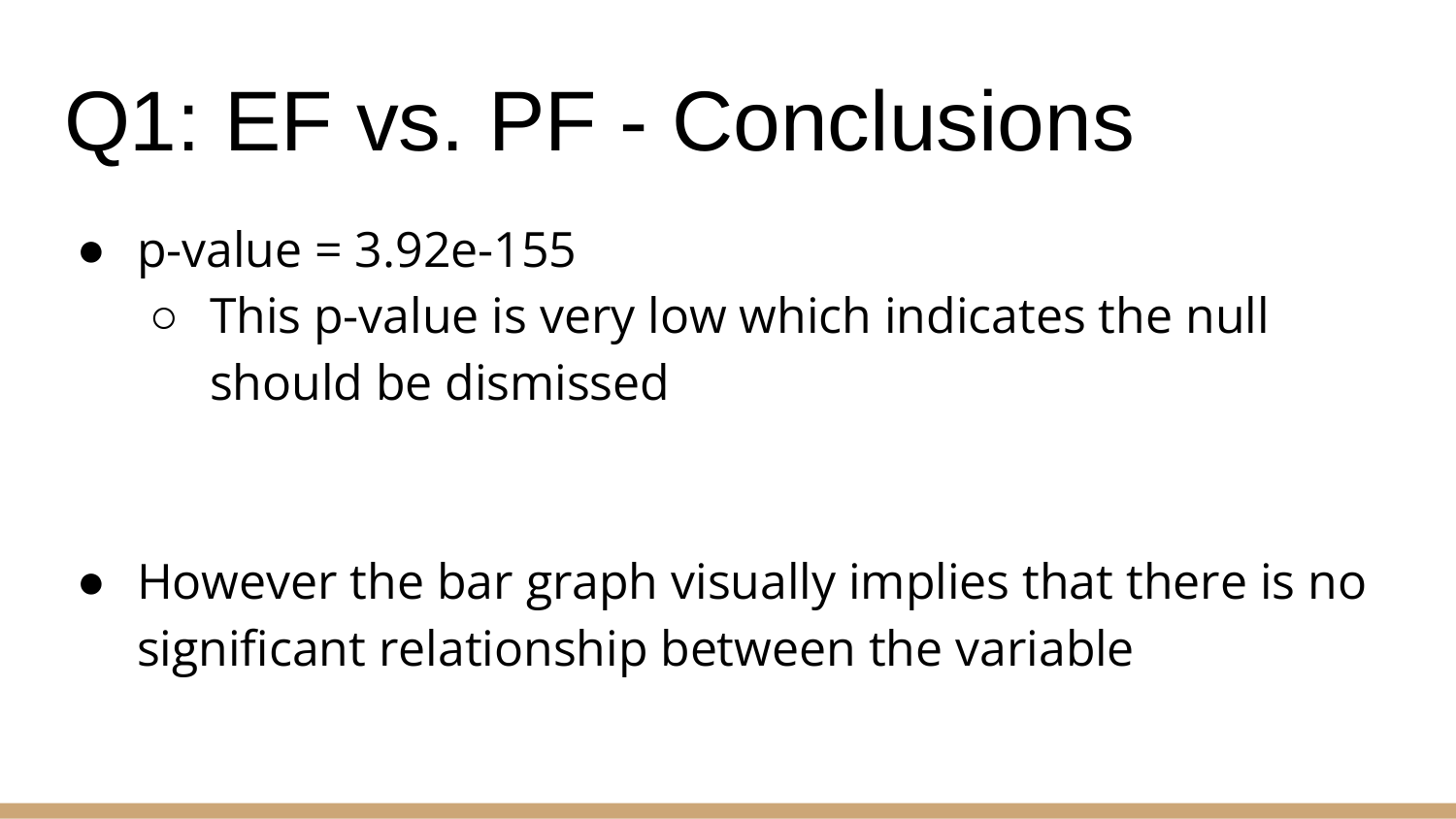

# Q1: EF vs. PF - Conclusions
p-value = 3.92e-155
This p-value is very low which indicates the null should be dismissed

However the bar graph visually implies that there is no significant relationship between the variable